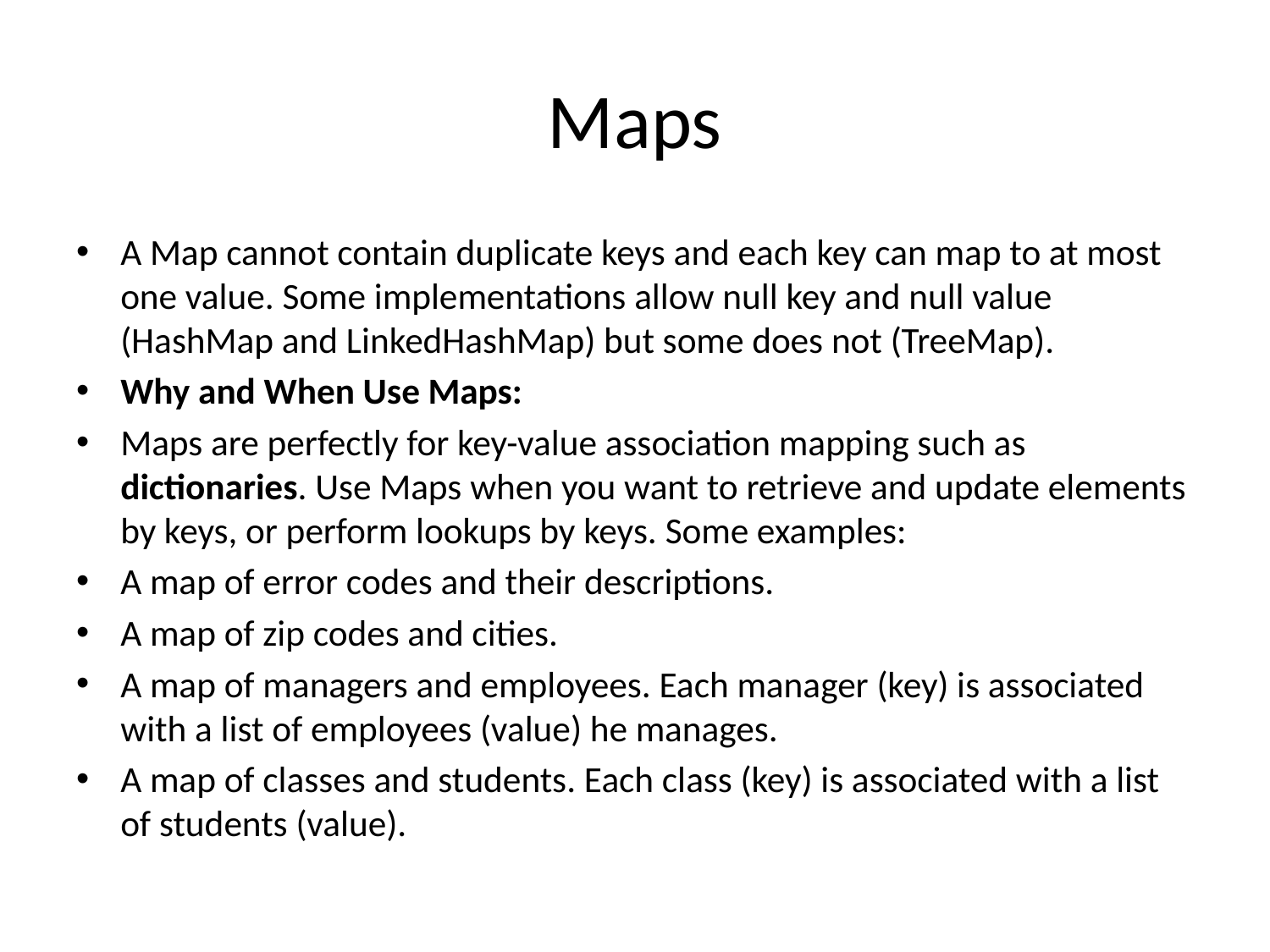

# Maps
A Map cannot contain duplicate keys and each key can map to at most one value. Some implementations allow null key and null value (HashMap and LinkedHashMap) but some does not (TreeMap).
Why and When Use Maps:
Maps are perfectly for key-value association mapping such as dictionaries. Use Maps when you want to retrieve and update elements by keys, or perform lookups by keys. Some examples:
A map of error codes and their descriptions.
A map of zip codes and cities.
A map of managers and employees. Each manager (key) is associated with a list of employees (value) he manages.
A map of classes and students. Each class (key) is associated with a list of students (value).